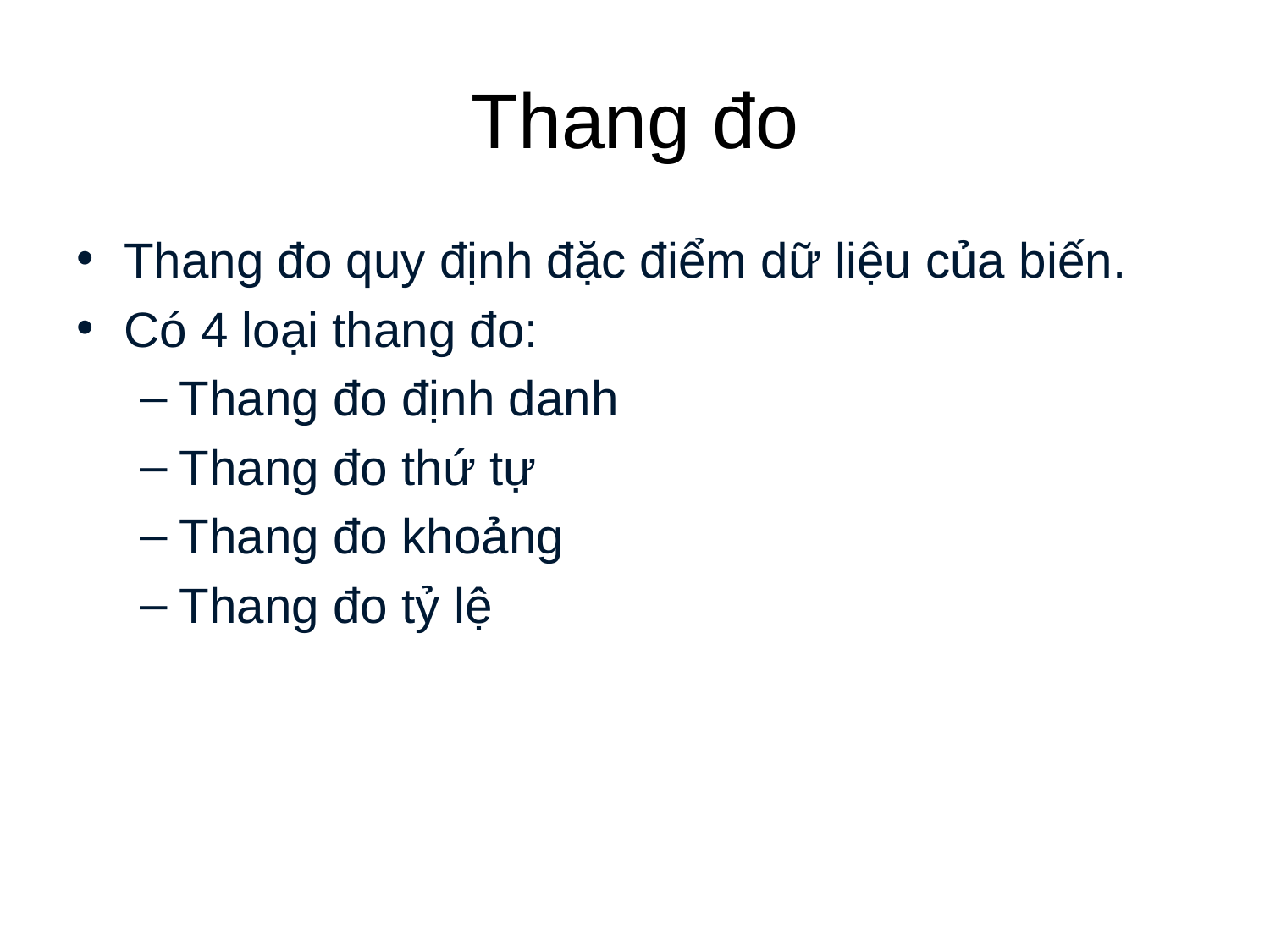

# Thang đo
Thang đo quy định đặc điểm dữ liệu của biến.
Có 4 loại thang đo:
Thang đo định danh
Thang đo thứ tự
Thang đo khoảng
Thang đo tỷ lệ